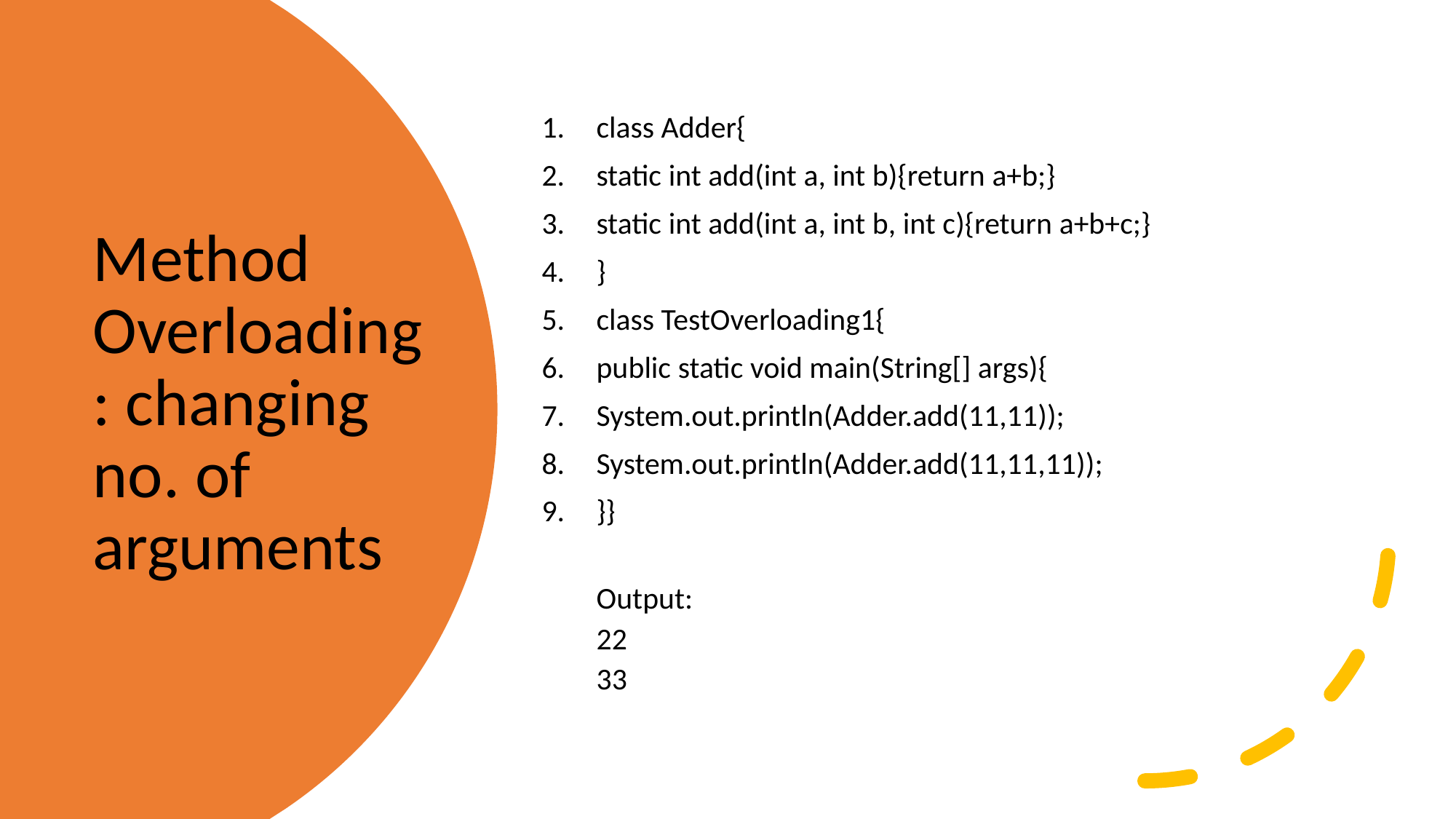

class Adder{
static int add(int a, int b){return a+b;}
static int add(int a, int b, int c){return a+b+c;}
}
class TestOverloading1{
public static void main(String[] args){
System.out.println(Adder.add(11,11));
System.out.println(Adder.add(11,11,11));
}}

Output:
22
33
# Method Overloading : changing no. of arguments